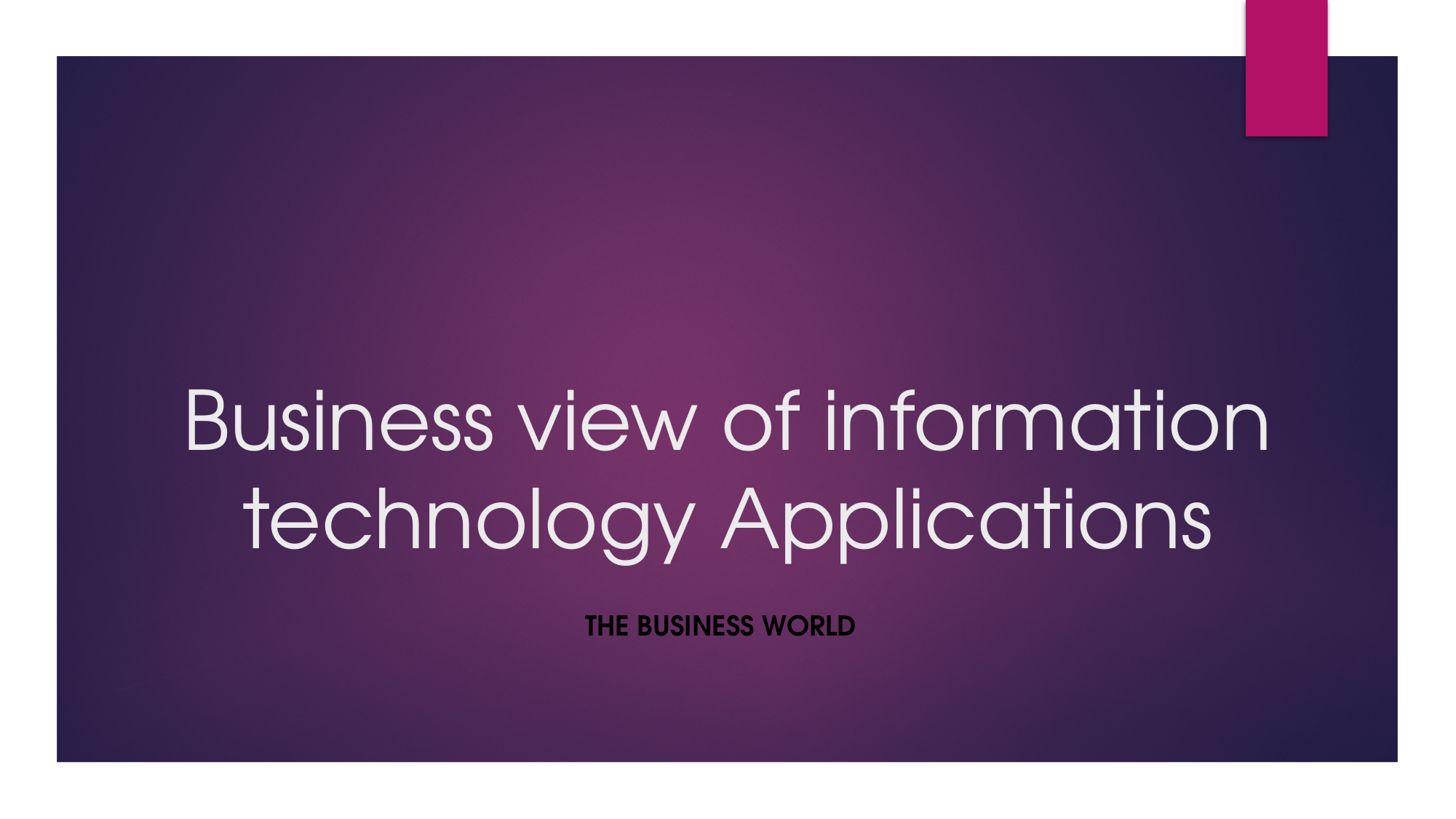

# Business view of information technology Applications
													The business world